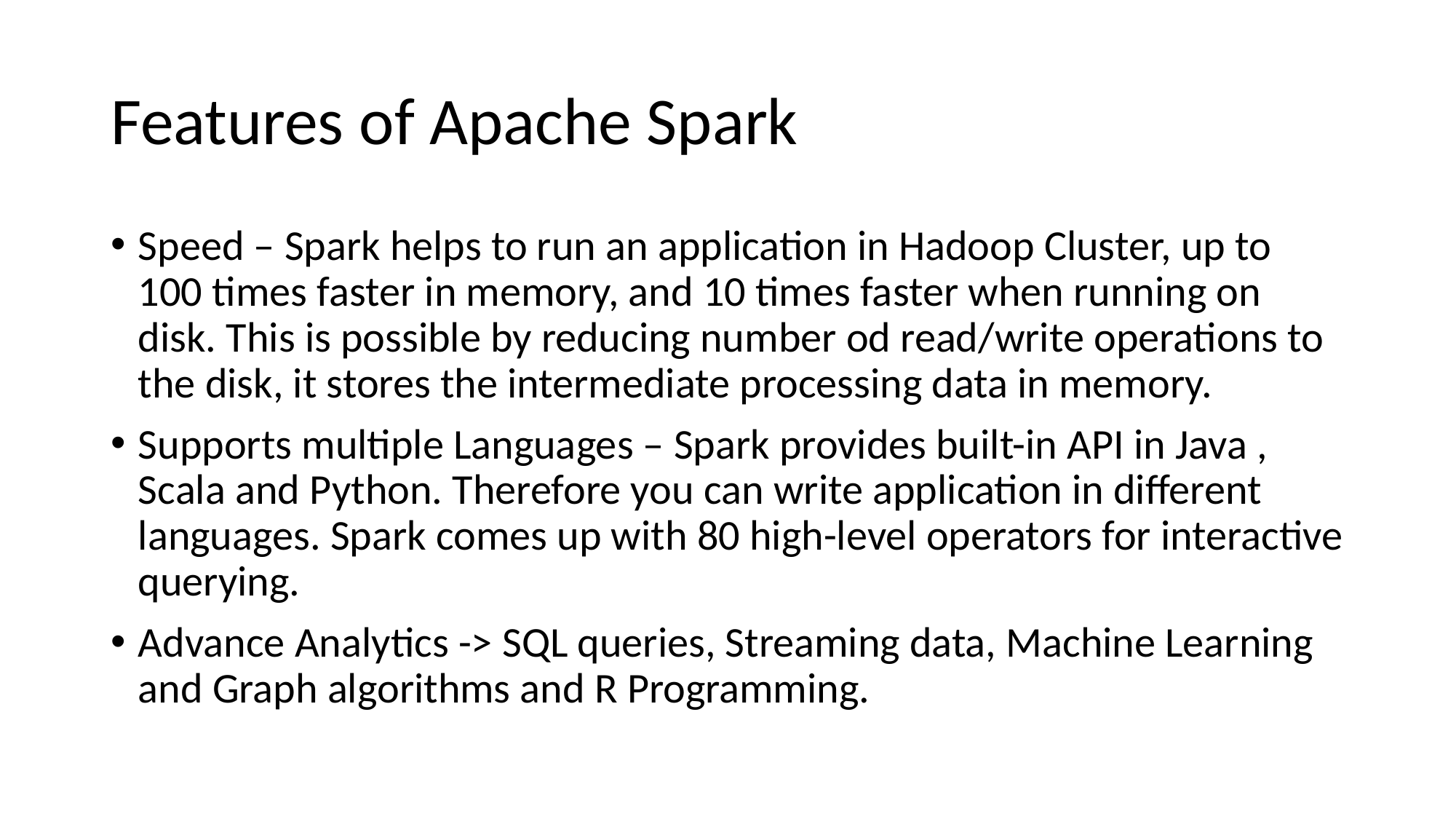

# Features of Apache Spark
Speed – Spark helps to run an application in Hadoop Cluster, up to 100 times faster in memory, and 10 times faster when running on disk. This is possible by reducing number od read/write operations to the disk, it stores the intermediate processing data in memory.
Supports multiple Languages – Spark provides built-in API in Java , Scala and Python. Therefore you can write application in different languages. Spark comes up with 80 high-level operators for interactive querying.
Advance Analytics -> SQL queries, Streaming data, Machine Learning and Graph algorithms and R Programming.